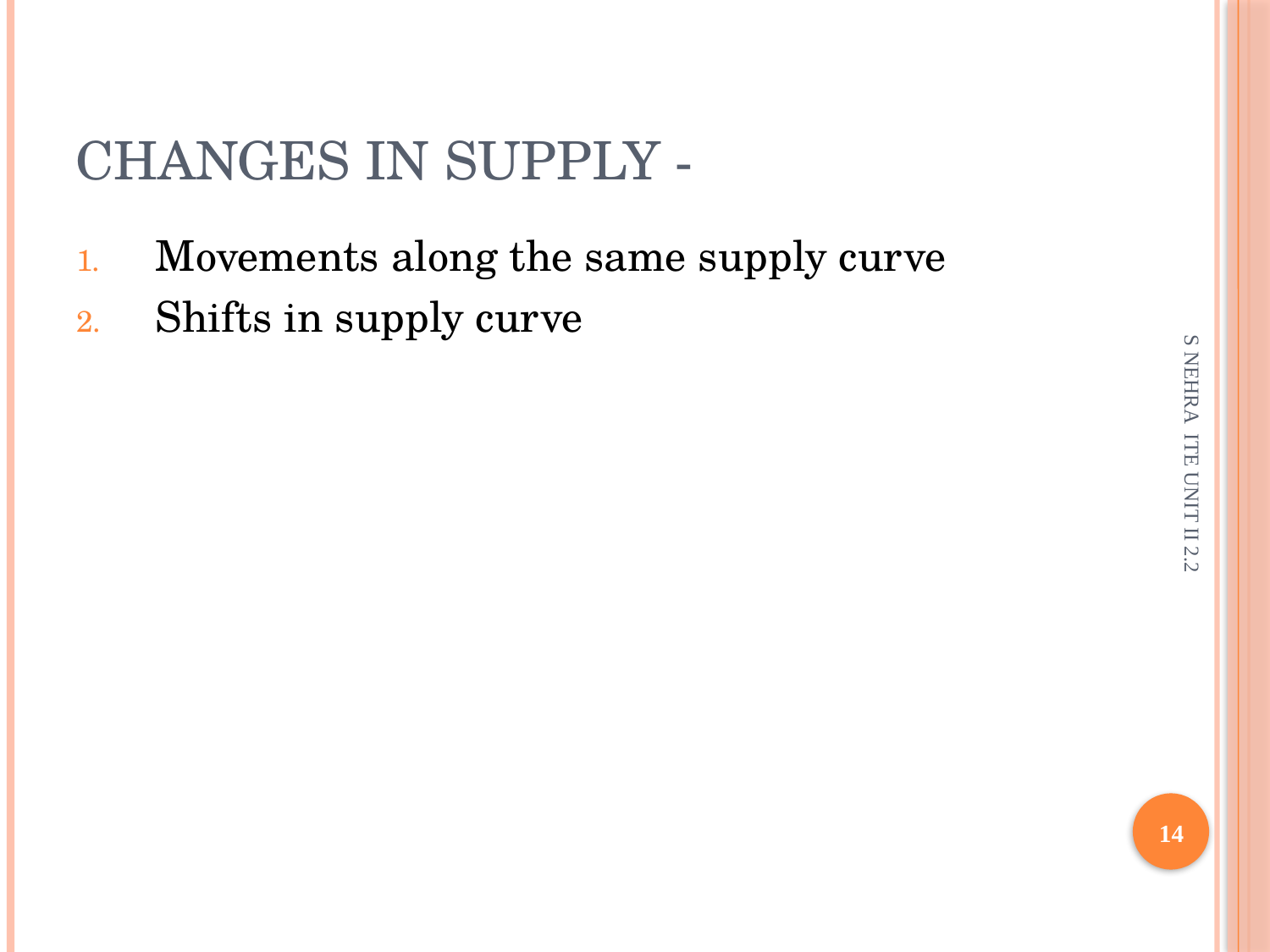

# Changes in supply -
Movements along the same supply curve
Shifts in supply curve
S NEHRA  ITE UNIT II 2.2
14